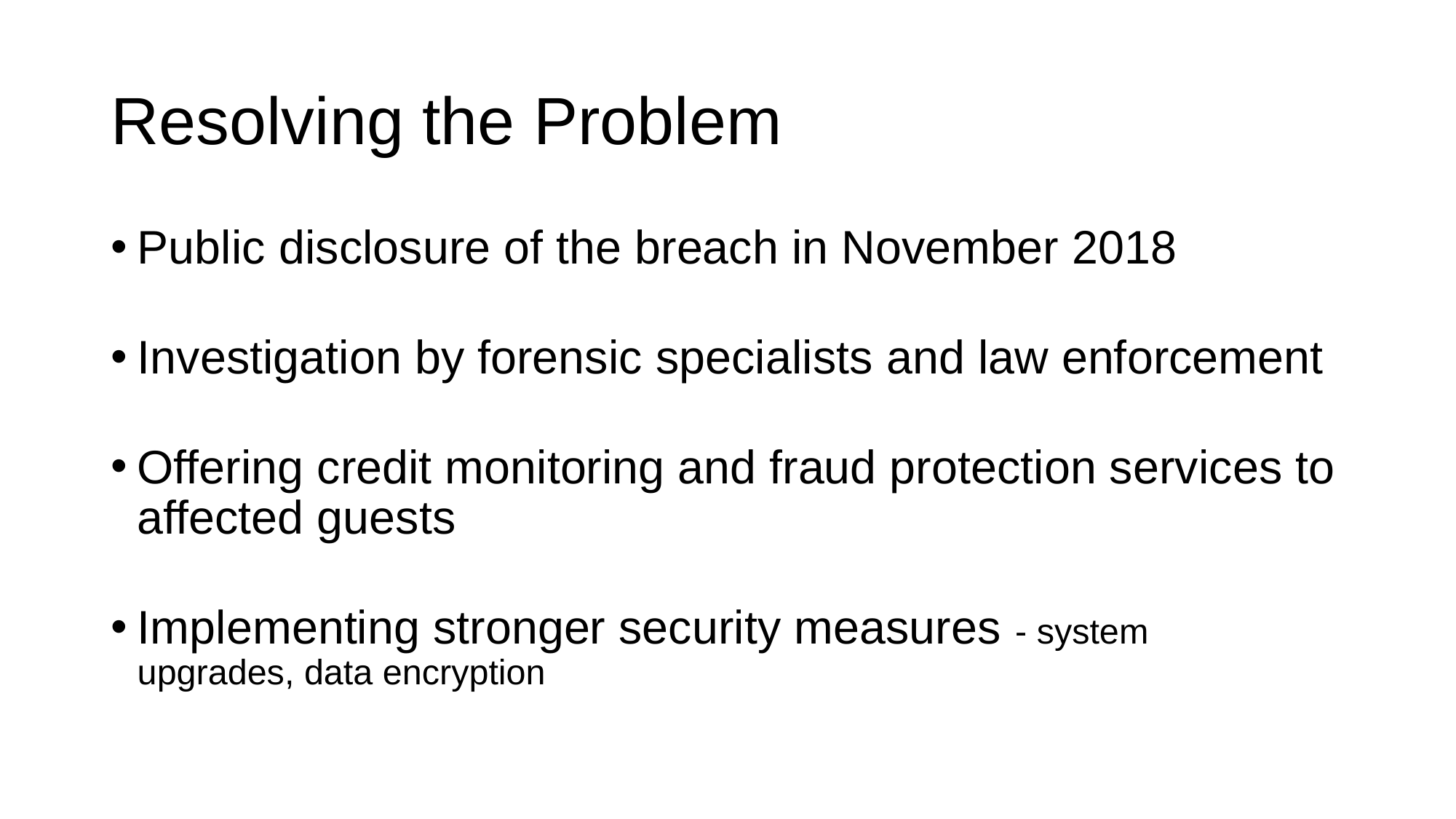

# Resolving the Problem
Public disclosure of the breach in November 2018
Investigation by forensic specialists and law enforcement
Offering credit monitoring and fraud protection services to affected guests
Implementing stronger security measures - system upgrades, data encryption